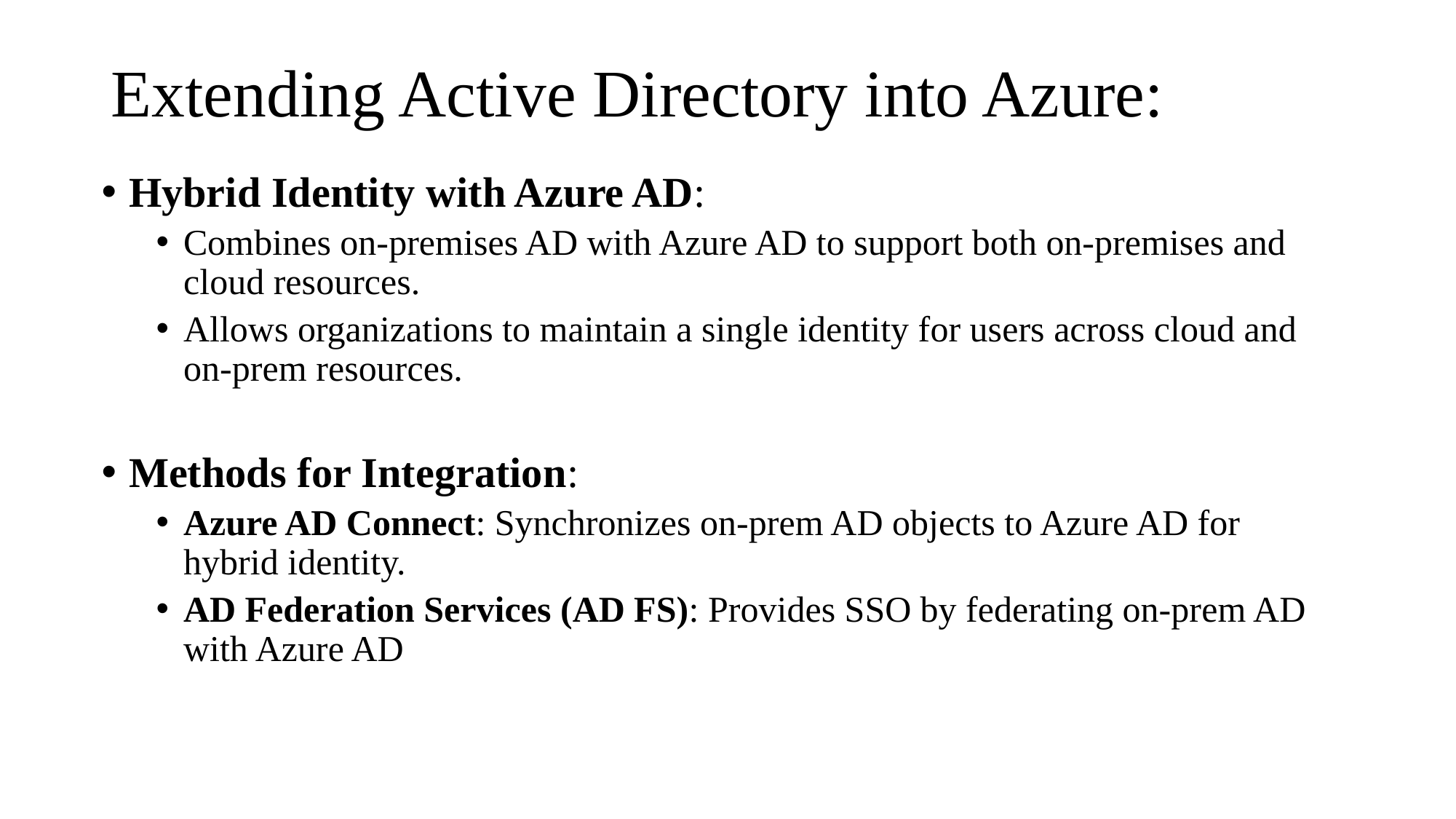

# Extending Active Directory into Azure:
Hybrid Identity with Azure AD:
Combines on-premises AD with Azure AD to support both on-premises and cloud resources.
Allows organizations to maintain a single identity for users across cloud and on-prem resources.

Methods for Integration:
Azure AD Connect: Synchronizes on-prem AD objects to Azure AD for hybrid identity.
AD Federation Services (AD FS): Provides SSO by federating on-prem AD with Azure AD